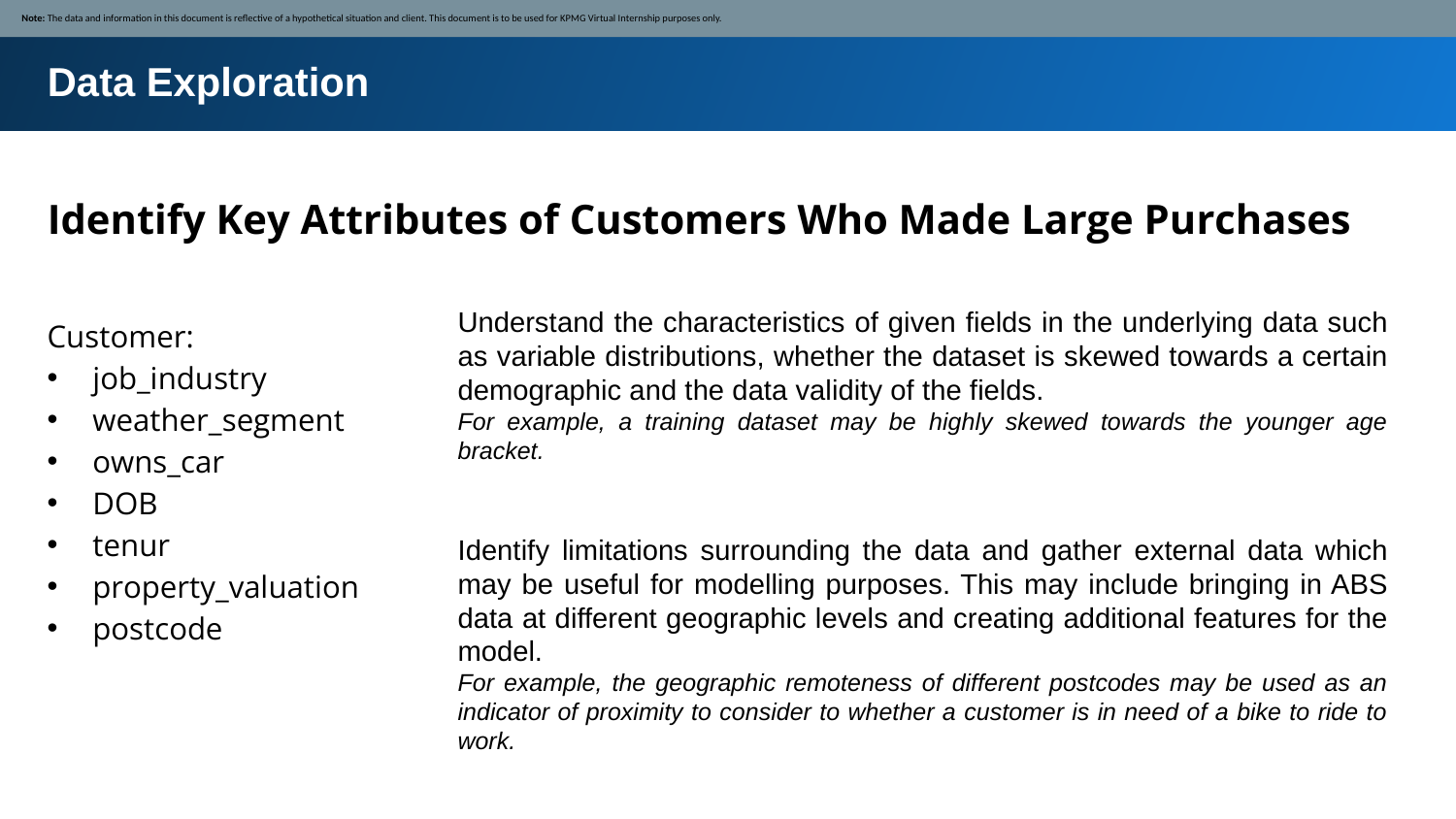

Note: The data and information in this document is reflective of a hypothetical situation and client. This document is to be used for KPMG Virtual Internship purposes only.
Data Exploration
Identify Key Attributes of Customers Who Made Large Purchases
Understand the characteristics of given fields in the underlying data such as variable distributions, whether the dataset is skewed towards a certain demographic and the data validity of the fields.
For example, a training dataset may be highly skewed towards the younger age bracket.

Identify limitations surrounding the data and gather external data which may be useful for modelling purposes. This may include bringing in ABS data at different geographic levels and creating additional features for the model.
For example, the geographic remoteness of different postcodes may be used as an indicator of proximity to consider to whether a customer is in need of a bike to ride to work.
Customer:
job_industry
weather_segment
owns_car
DOB
tenur
property_valuation
postcode